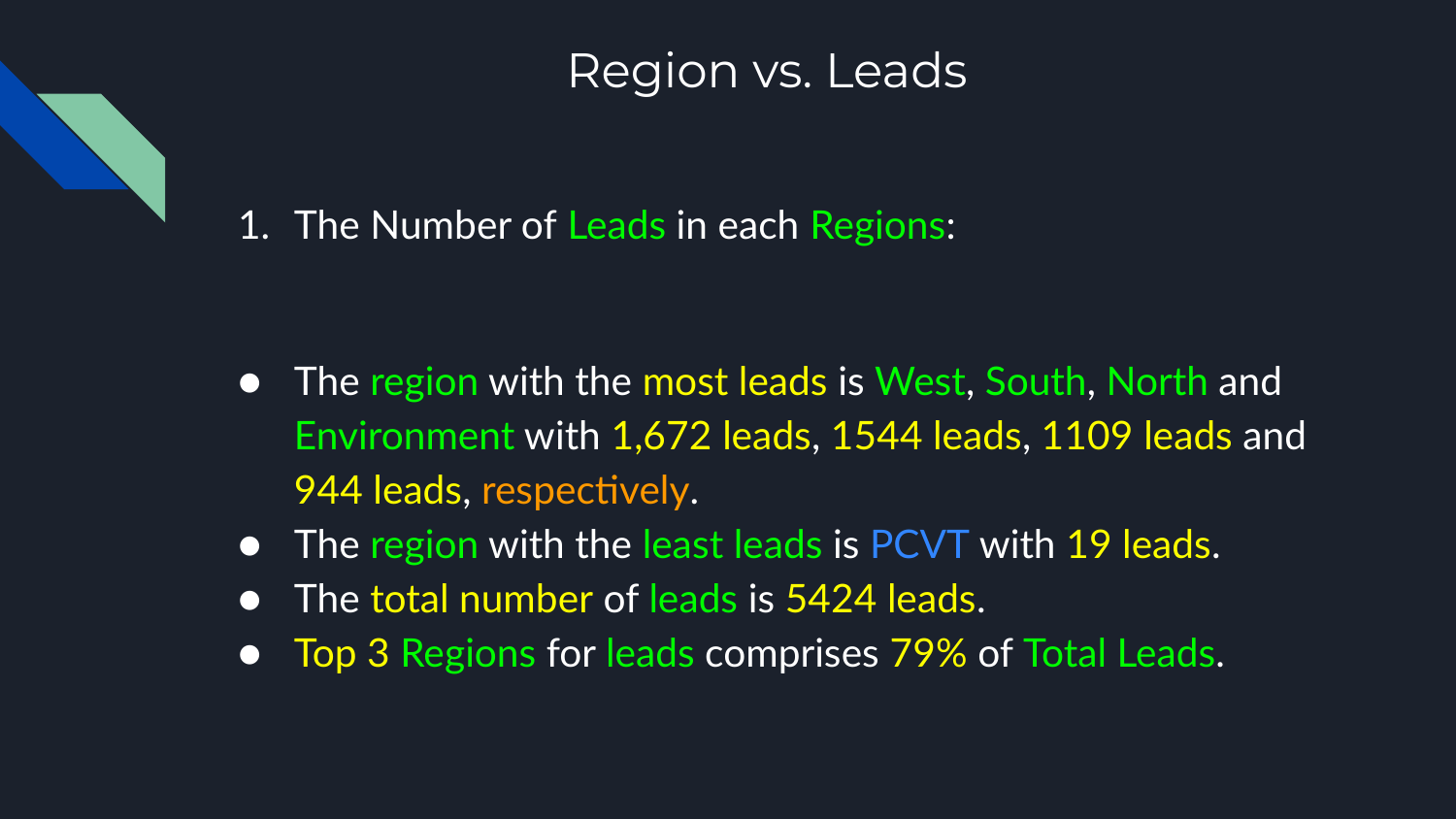

# Region vs. Leads
The Number of Leads in each Regions:

The region with the most leads is West, South, North and Environment with 1,672 leads, 1544 leads, 1109 leads and 944 leads, respectively.
The region with the least leads is PCVT with 19 leads.
The total number of leads is 5424 leads.
Top 3 Regions for leads comprises 79% of Total Leads.